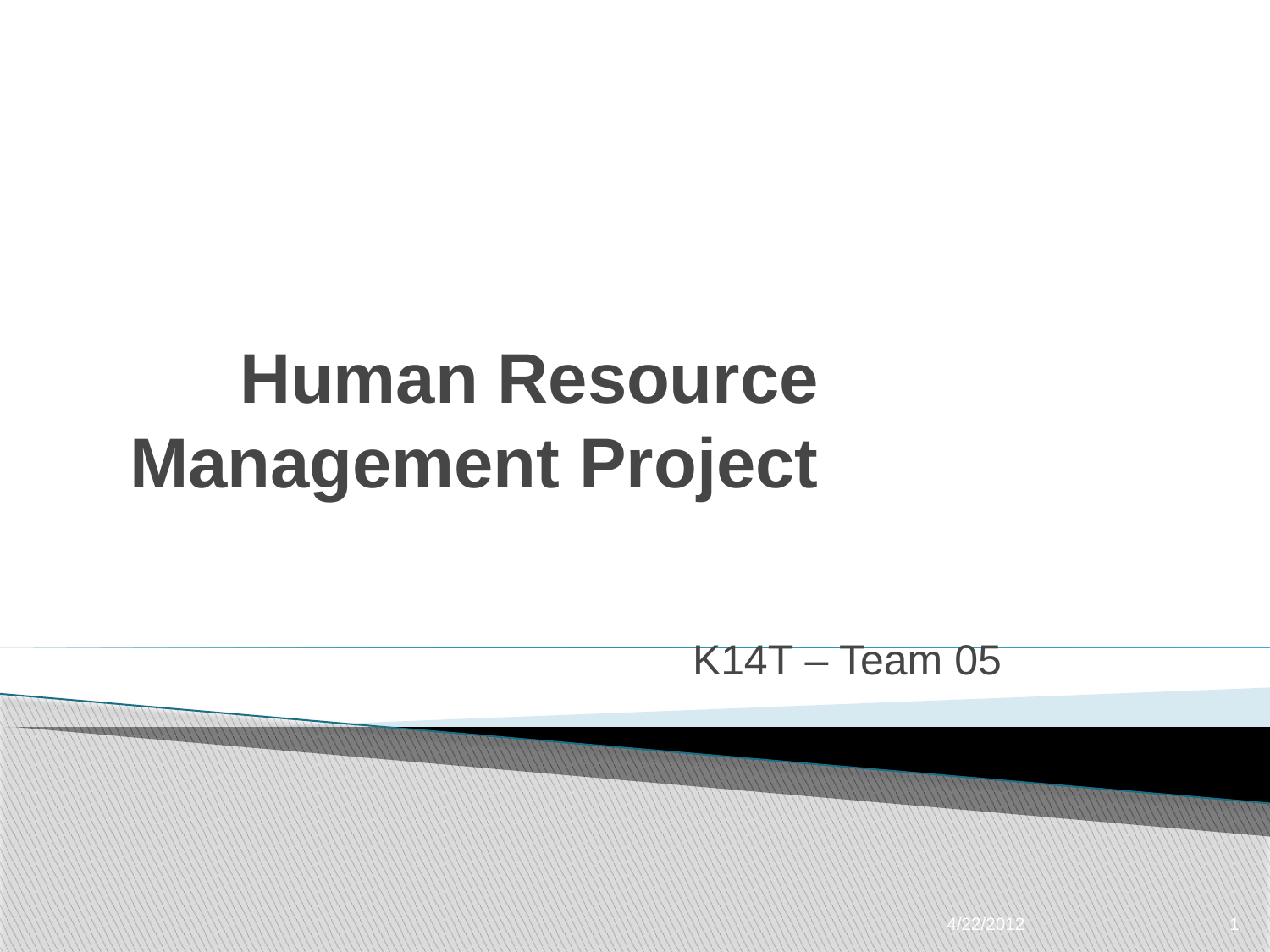

# Human Resource Management Project
K14T – Team 05
4/22/2012
1